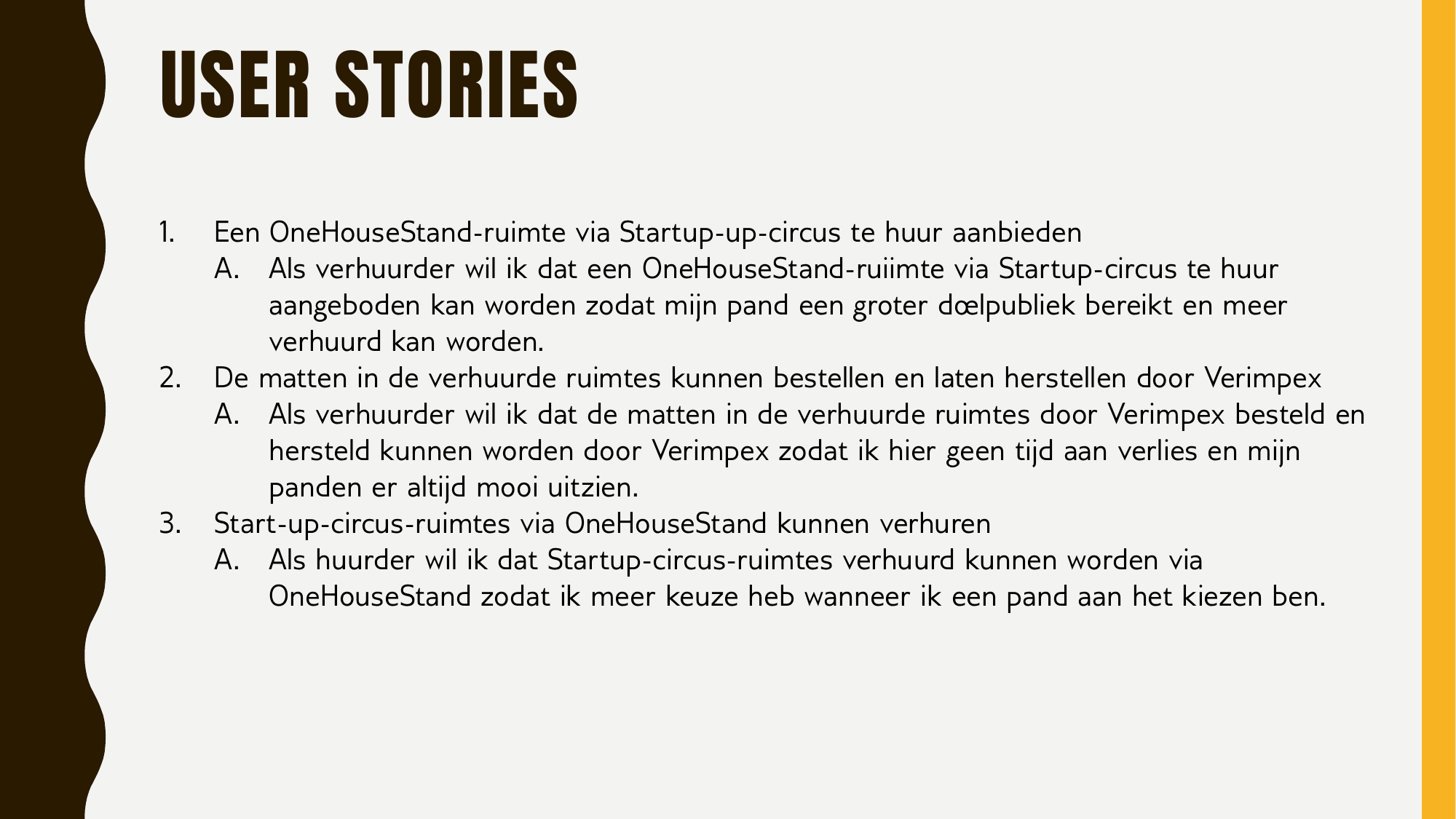

# User Stories
Een OneHouseStand-ruimte via Startup-up-circus te huur aanbieden
Als verhuurder wil ik dat een OneHouseStand-ruiimte via Startup-circus te huur aangeboden kan worden zodat mijn pand een groter doelpubliek bereikt en meer verhuurd kan worden.
De matten in de verhuurde ruimtes kunnen bestellen en laten herstellen door Verimpex
Als verhuurder wil ik dat de matten in de verhuurde ruimtes door Verimpex besteld en hersteld kunnen worden door Verimpex zodat ik hier geen tijd aan verlies en mijn panden er altijd mooi uitzien.
Start-up-circus-ruimtes via OneHouseStand kunnen verhuren
Als huurder wil ik dat Startup-circus-ruimtes verhuurd kunnen worden via OneHouseStand zodat ik meer keuze heb wanneer ik een pand aan het kiezen ben.